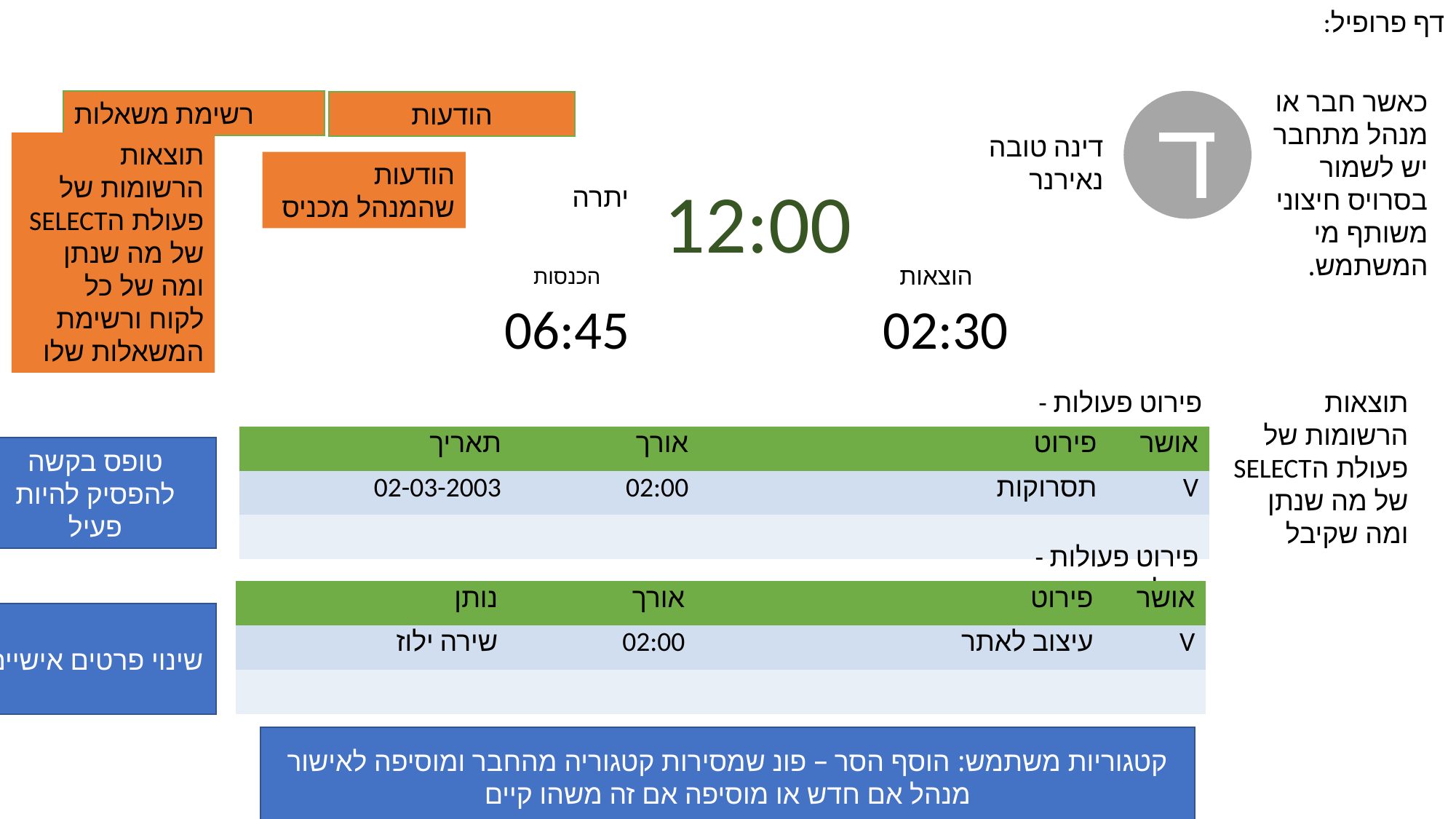

דף פרופיל:
כאשר חבר או מנהל מתחבר יש לשמור בסרויס חיצוני משותף מי המשתמש.
רשימת משאלות
ד
הודעות

דינה טובה נאירנר
תוצאות הרשומות של פעולת הSELECT
של מה שנתן ומה של כל לקוח ורשימת המשאלות שלו
הודעות שהמנהל מכניס
12:00
יתרה
הוצאות
הכנסות
02:30
06:45
פירוט פעולות - נתינה:
תוצאות הרשומות של פעולת הSELECT
של מה שנתן ומה שקיבל
| תאריך | אורך | פירוט | אושר |
| --- | --- | --- | --- |
| 02-03-2003 | 02:00 | תסרוקות | V |
|  |  |  |  |
טופס בקשה להפסיק להיות פעיל
פירוט פעולות - קבלה:
| נותן | אורך | פירוט | אושר |
| --- | --- | --- | --- |
| שירה ילוז | 02:00 | עיצוב לאתר | V |
|  |  |  |  |
שינוי פרטים אישיים
קטגוריות משתמש: הוסף הסר – פונ שמסירות קטגוריה מהחבר ומוסיפה לאישור מנהל אם חדש או מוסיפה אם זה משהו קיים